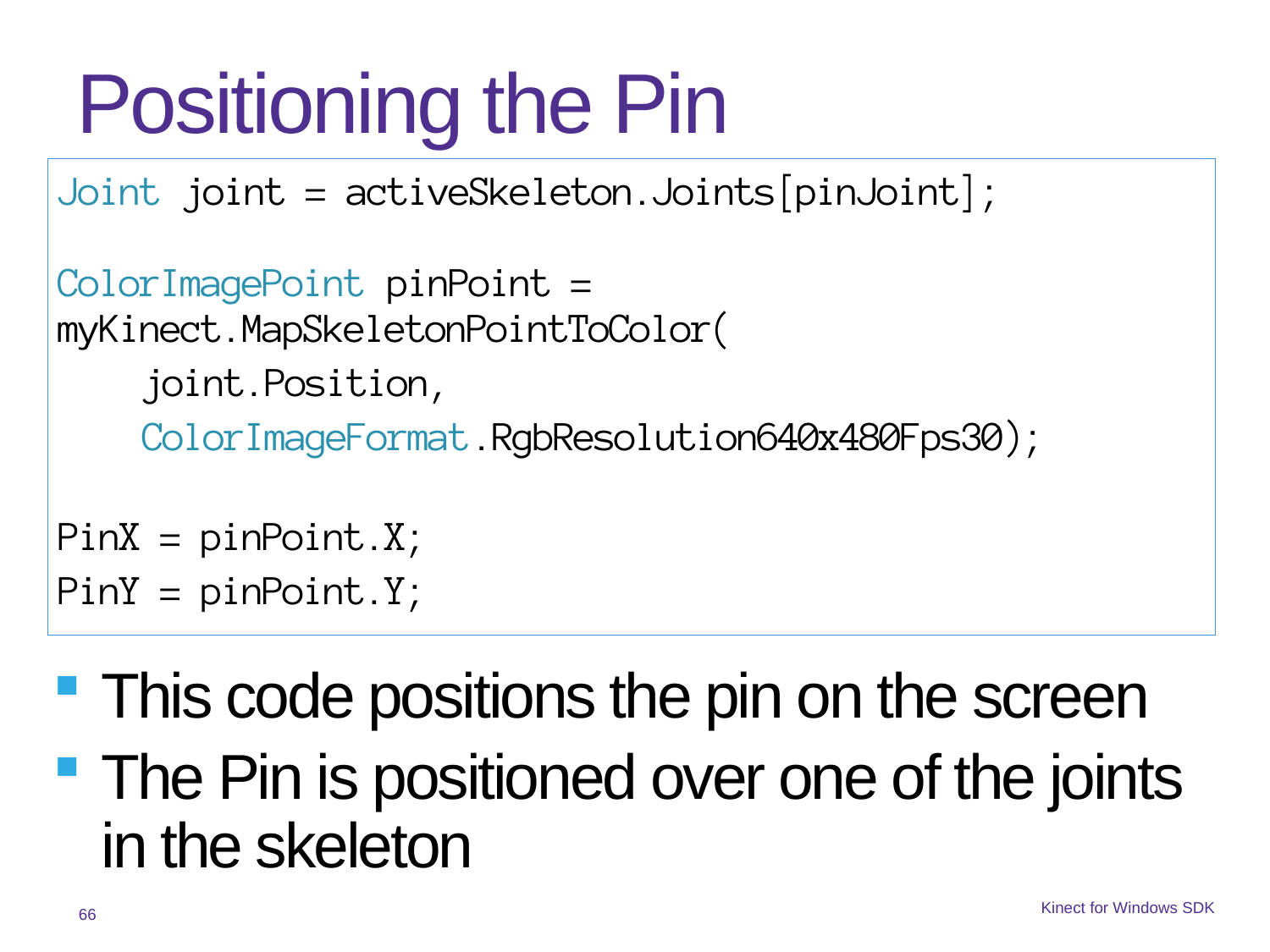

# Positioning the Pin
Joint joint = activeSkeleton.Joints[pinJoint];
ColorImagePoint pinPoint = myKinect.MapSkeletonPointToColor(
    joint.Position,
    ColorImageFormat.RgbResolution640x480Fps30);
PinX = pinPoint.X;
PinY = pinPoint.Y;
This code positions the pin on the screen
The Pin is positioned over one of the joints in the skeleton
66